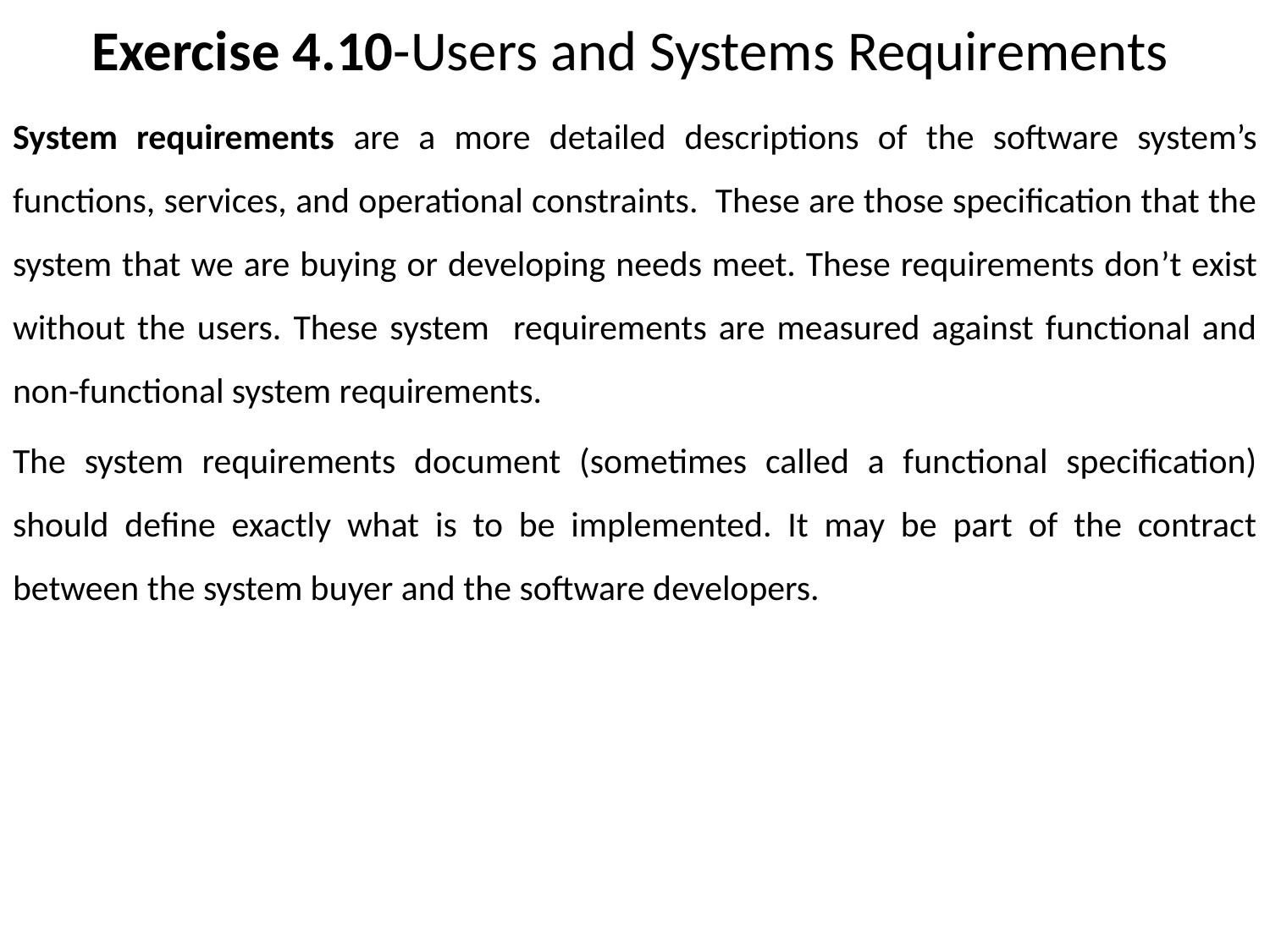

# Exercise 4.10-Users and Systems Requirements
System requirements are a more detailed descriptions of the software system’s functions, services, and operational constraints.  These are those specification that the system that we are buying or developing needs meet. These requirements don’t exist without the users. These system  requirements are measured against functional and non-functional system requirements.
The system requirements document (sometimes called a functional specification) should define exactly what is to be implemented. It may be part of the contract between the system buyer and the software developers.